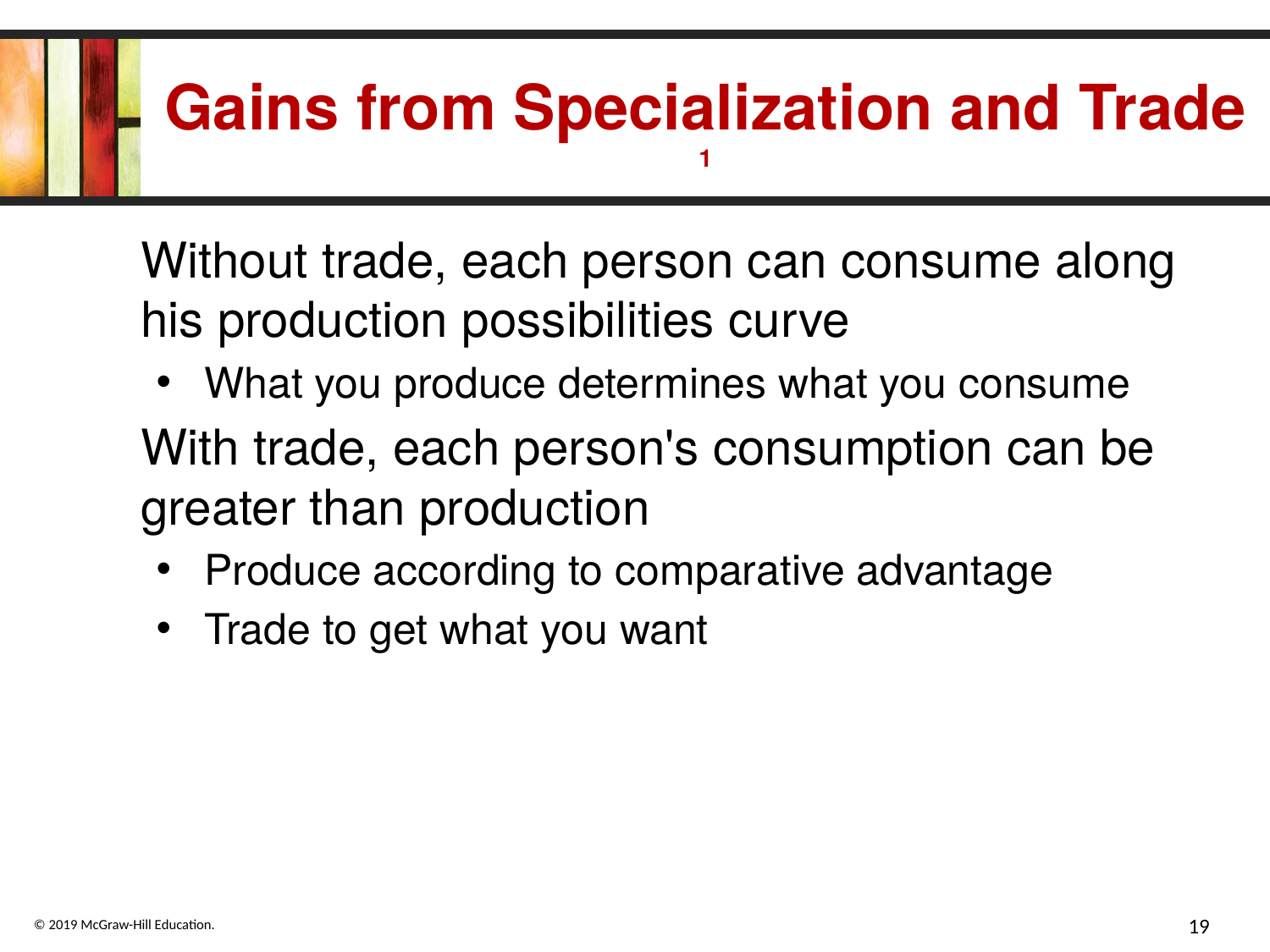

# Gains from Specialization and Trade 1
Without trade, each person can consume along his production possibilities curve
What you produce determines what you consume
With trade, each person's consumption can be greater than production
Produce according to comparative advantage
Trade to get what you want